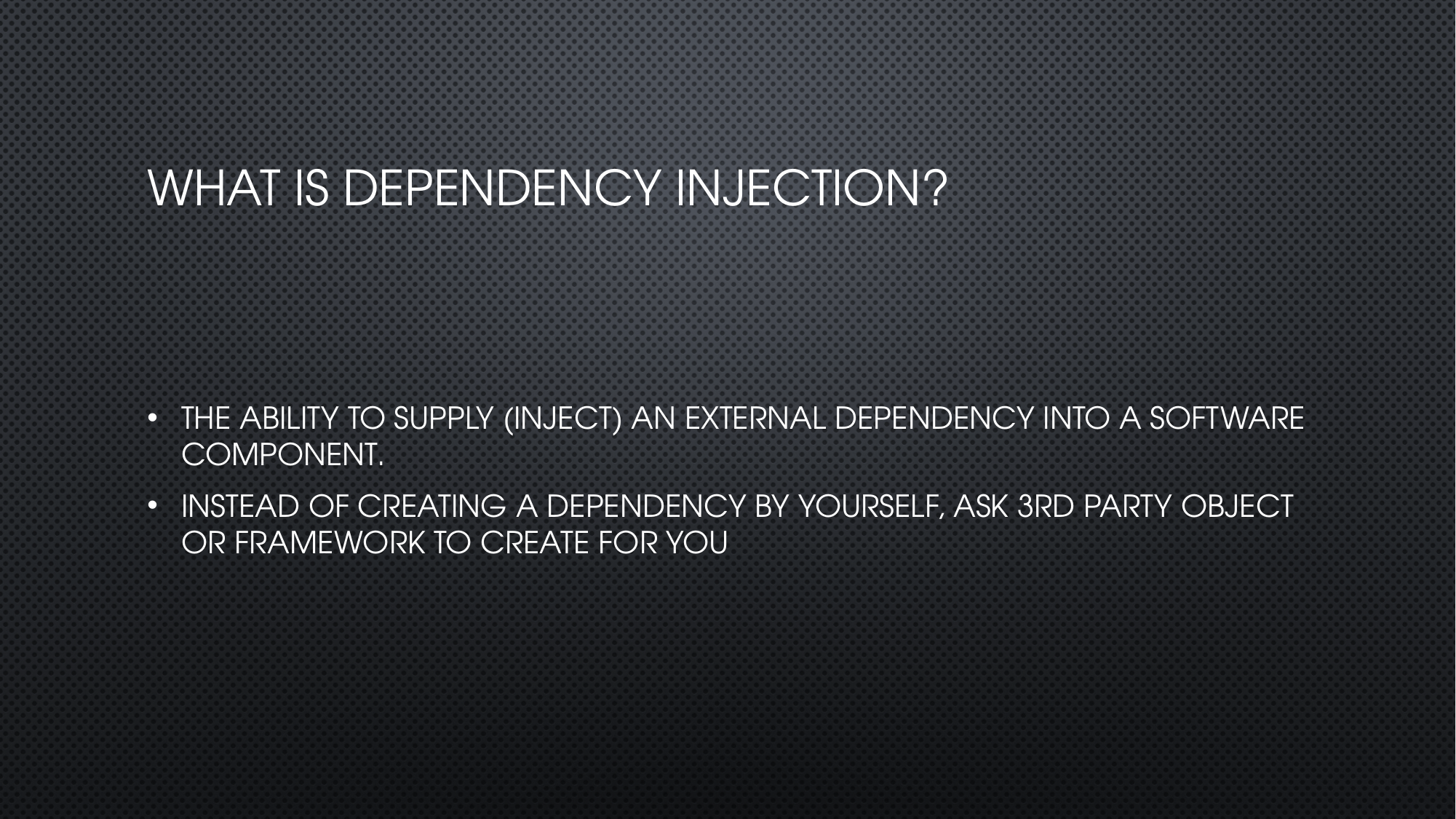

# What is Dependency Injection?
The ability to supply (inject) an external dependency into a software component.
Instead of creating a dependency by yourself, ask 3rd party object or framework to create for you